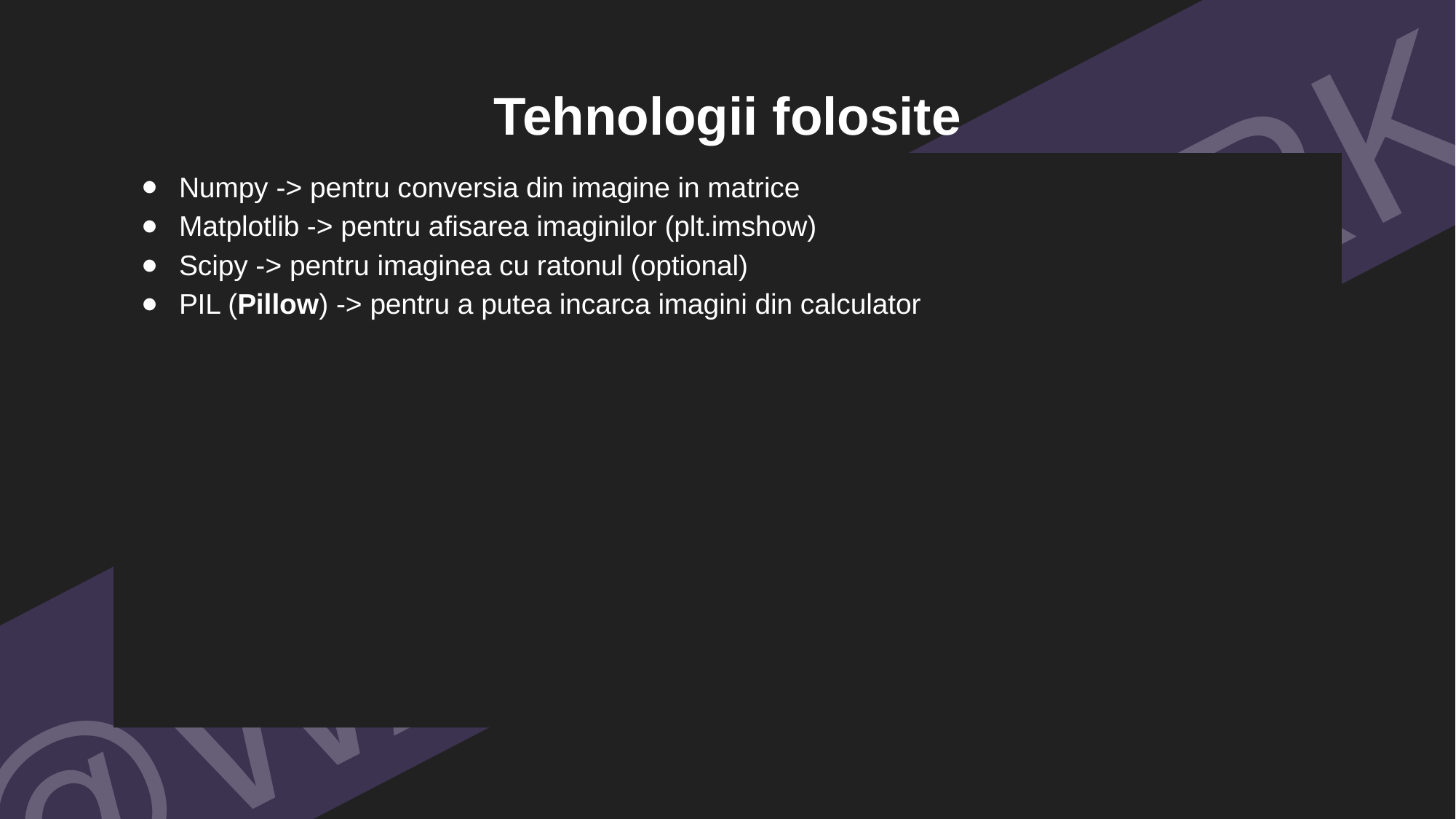

# Tehnologii folosite
Numpy -> pentru conversia din imagine in matrice
Matplotlib -> pentru afisarea imaginilor (plt.imshow)
Scipy -> pentru imaginea cu ratonul (optional)
PIL (Pillow) -> pentru a putea incarca imagini din calculator
@WATERMARK